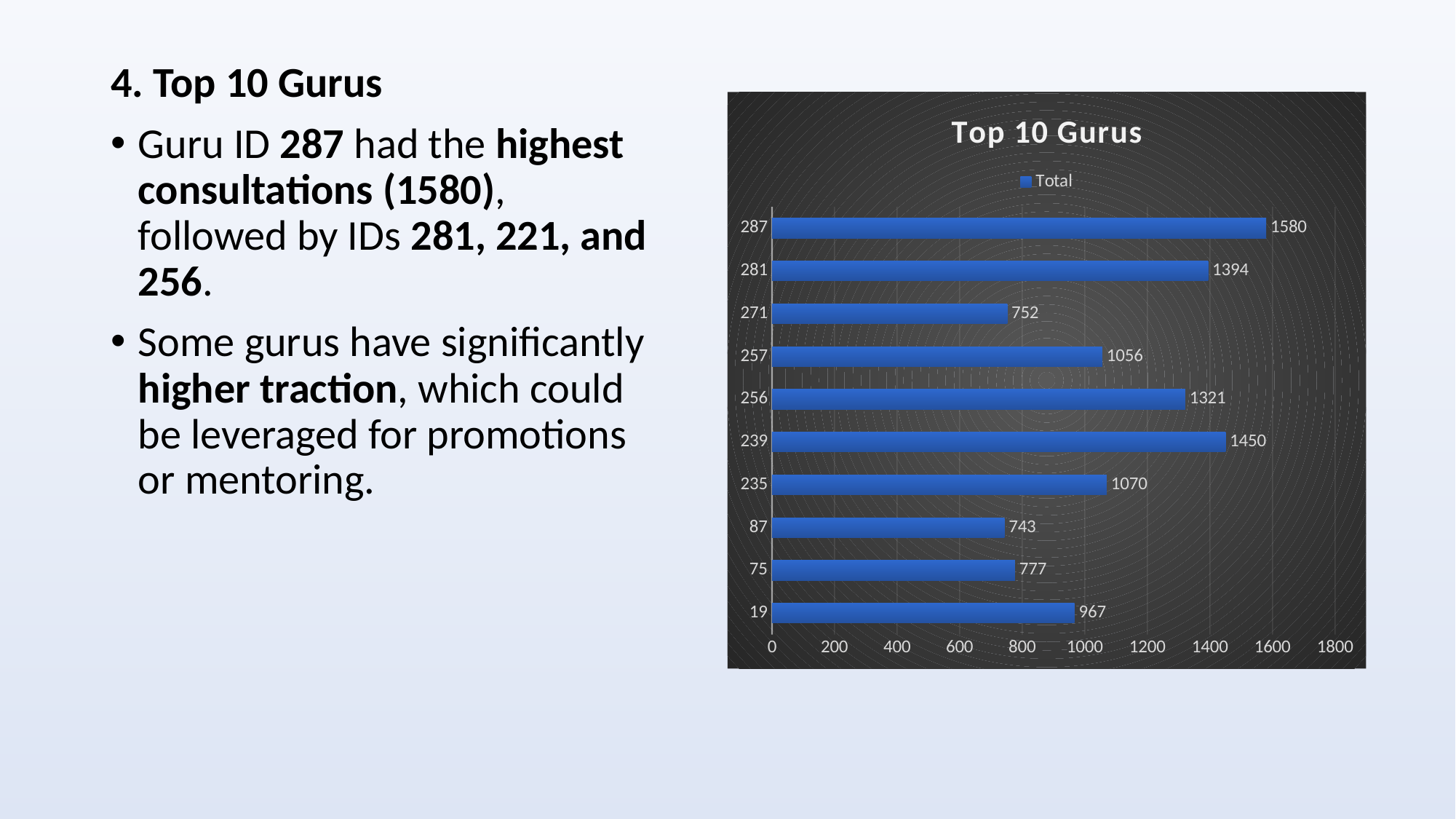

4. Top 10 Gurus
Guru ID 287 had the highest consultations (1580), followed by IDs 281, 221, and 256.
Some gurus have significantly higher traction, which could be leveraged for promotions or mentoring.

### Chart: Top 10 Gurus

| Category | Total |
|---|---|
| 19 | 967.0 |
| 75 | 777.0 |
| 87 | 743.0 |
| 235 | 1070.0 |
| 239 | 1450.0 |
| 256 | 1321.0 |
| 257 | 1056.0 |
| 271 | 752.0 |
| 281 | 1394.0 |
| 287 | 1580.0 |